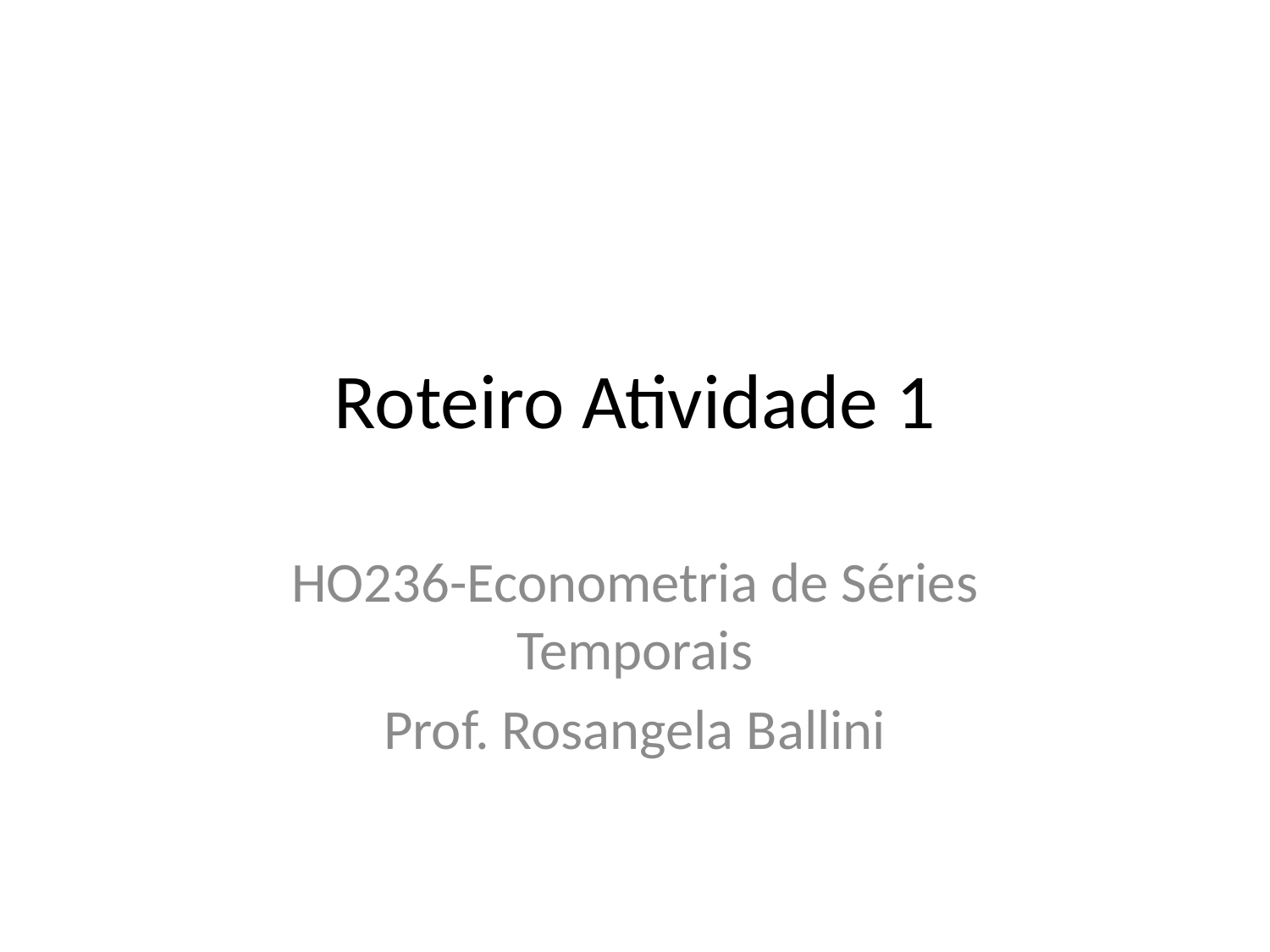

# Roteiro Atividade 1
HO236-Econometria de Séries Temporais
Prof. Rosangela Ballini